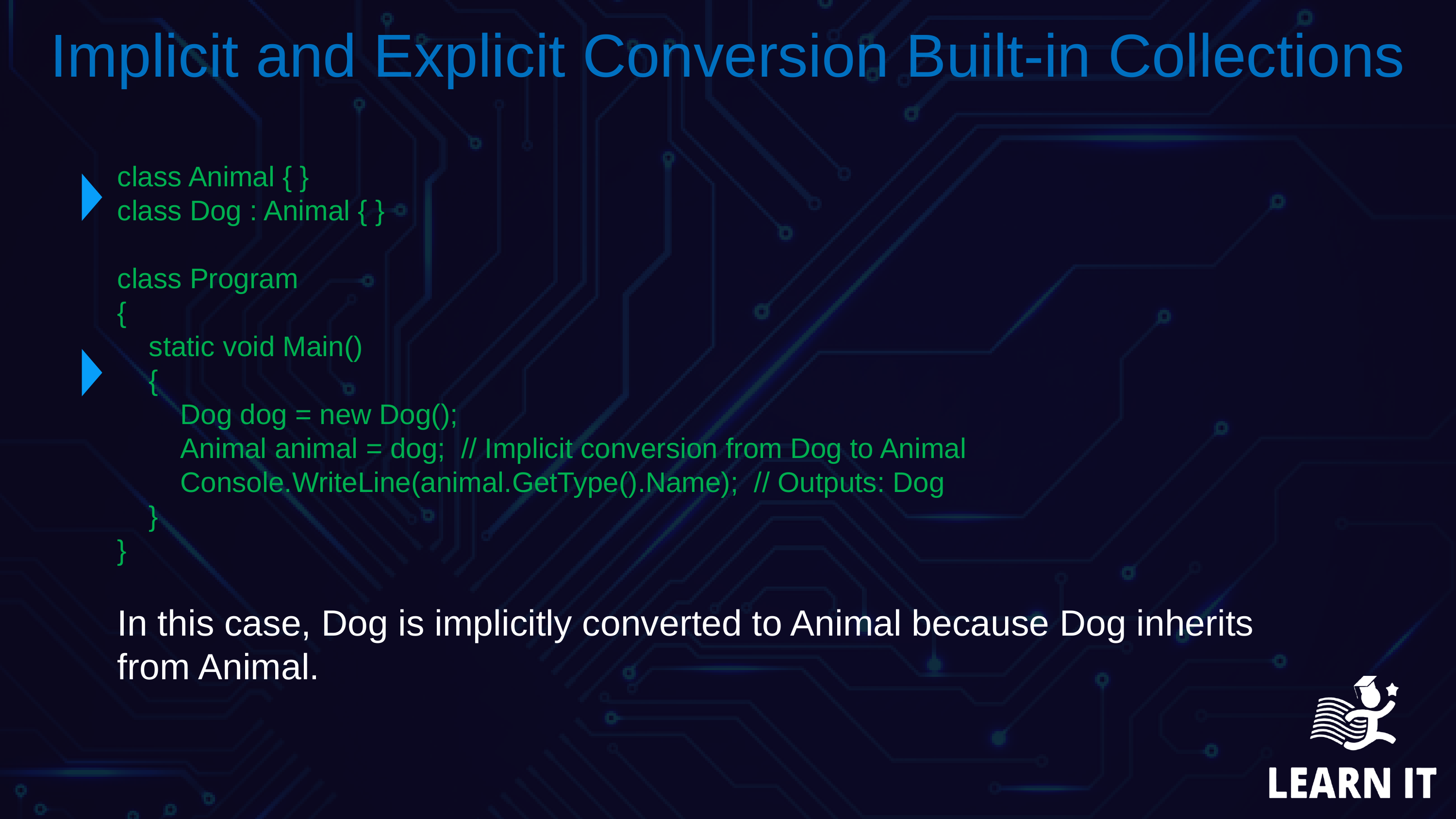

Implicit and Explicit Conversion Built-in Collections
class Animal { }
class Dog : Animal { }

class Program
{
    static void Main()
    {
        Dog dog = new Dog();
        Animal animal = dog;  // Implicit conversion from Dog to Animal
        Console.WriteLine(animal.GetType().Name);  // Outputs: Dog
    }
}

In this case, Dog is implicitly converted to Animal because Dog inherits from Animal.